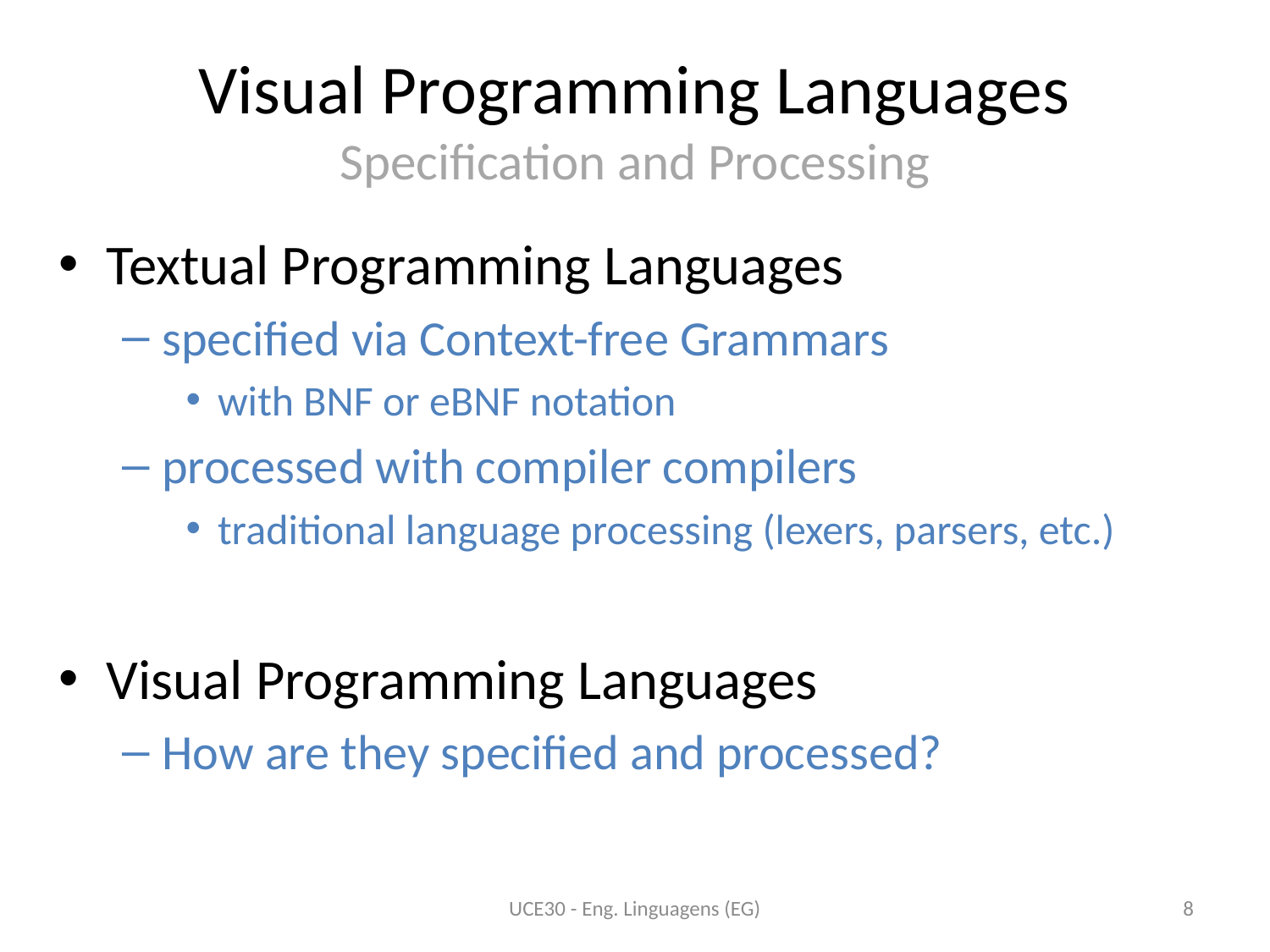

# Visual Programming Languages Specification and Processing
Textual Programming Languages
specified via Context-free Grammars
with BNF or eBNF notation
processed with compiler compilers
traditional language processing (lexers, parsers, etc.)

Visual Programming Languages
How are they specified and processed?
UCE30 - Eng. Linguagens (EG)
8